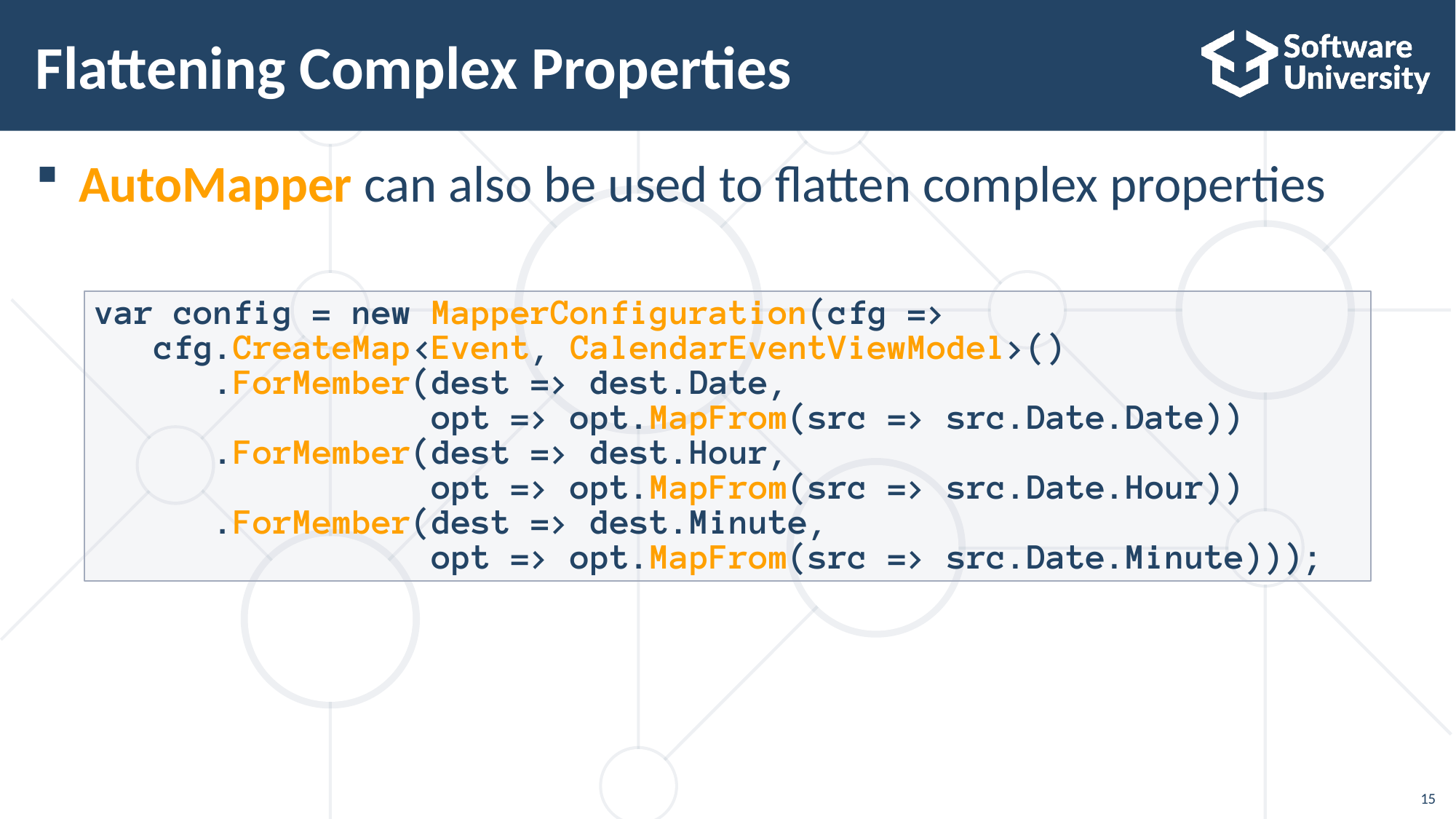

# Flattening Complex Properties
AutoMapper can also be used to flatten complex properties

var config = new MapperConfiguration(cfg =>
   cfg.CreateMap<Event, CalendarEventViewModel>()
      .ForMember(dest => dest.Date,
                 opt => opt.MapFrom(src => src.Date.Date))
      .ForMember(dest => dest.Hour,
                 opt => opt.MapFrom(src => src.Date.Hour))
      .ForMember(dest => dest.Minute,
                 opt => opt.MapFrom(src => src.Date.Minute)));
15